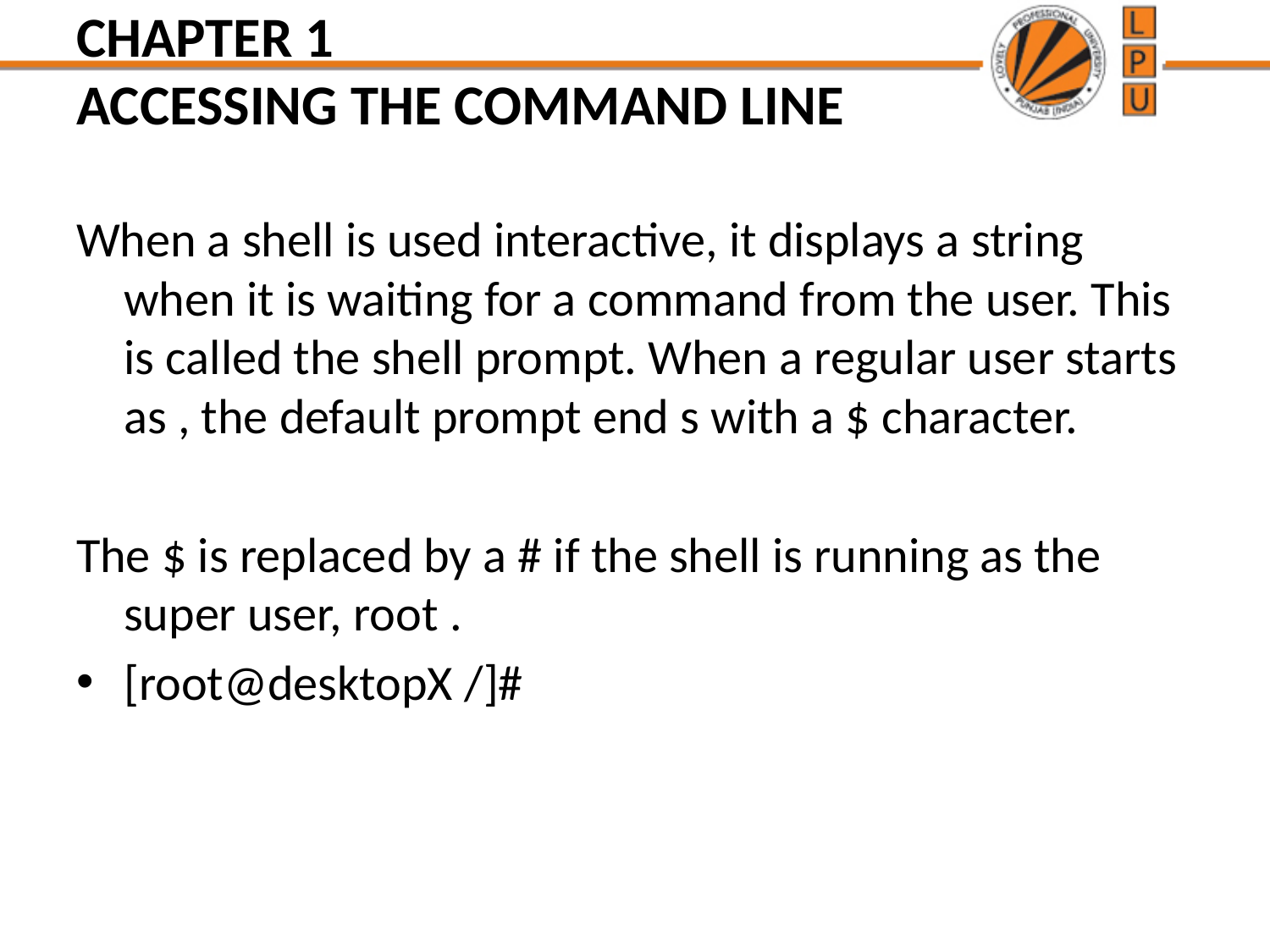

# CHAPTER 1 ACCESSING THE COMMAND LINE
When a shell is used interactive, it displays a string when it is waiting for a command from the user. This is called the shell prompt. When a regular user starts as , the default prompt end s with a $ character.

The $ is replaced by a # if the shell is running as the super user, root .
[root@desktopX /]#